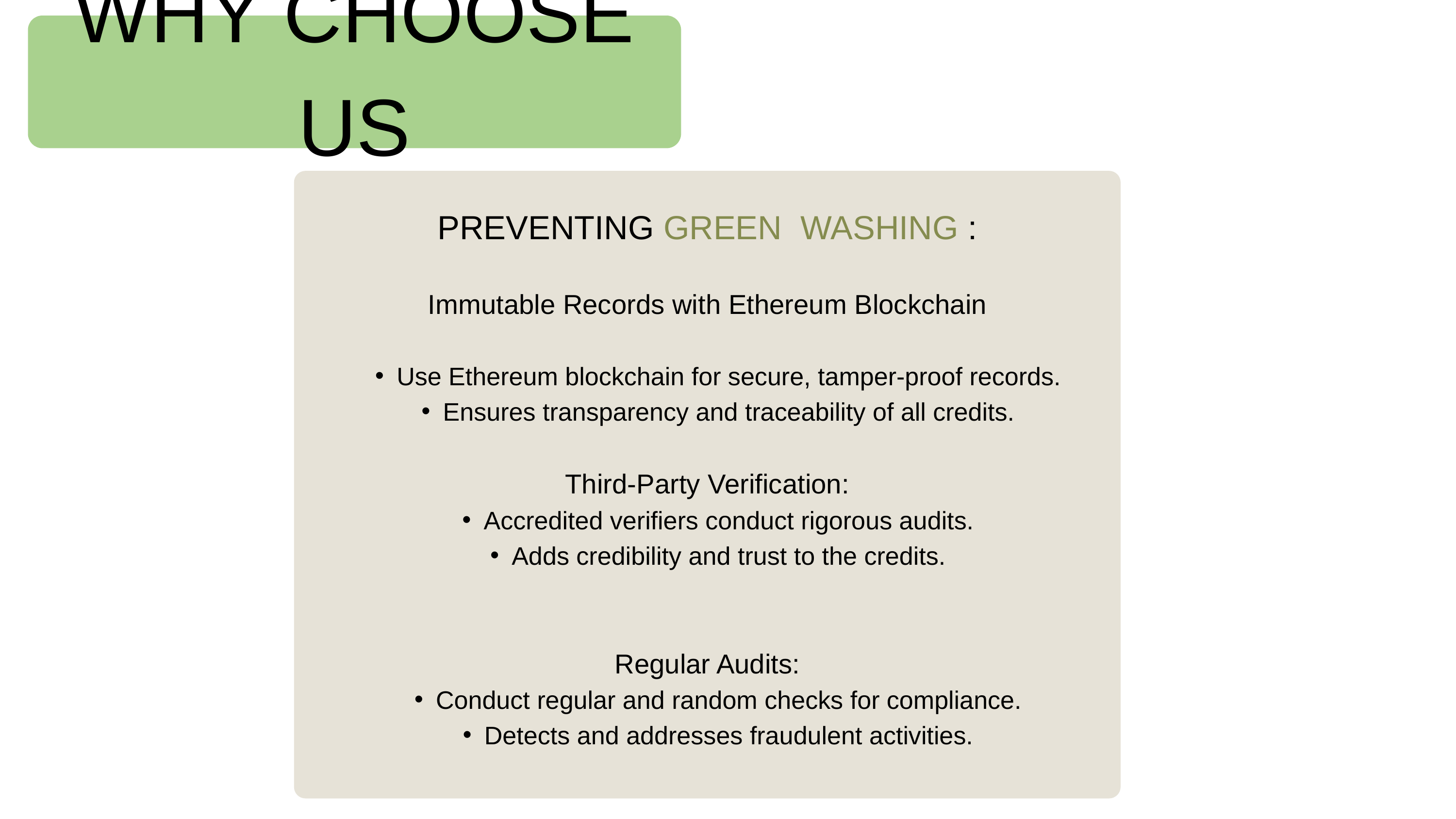

WHY CHOOSE US

PREVENTING GREEN  WASHING :

Immutable Records with Ethereum Blockchain

Use Ethereum blockchain for secure, tamper-proof records.
Ensures transparency and traceability of all credits.

Third-Party Verification:
Accredited verifiers conduct rigorous audits.
Adds credibility and trust to the credits.

Regular Audits:
Conduct regular and random checks for compliance.
Detects and addresses fraudulent activities.